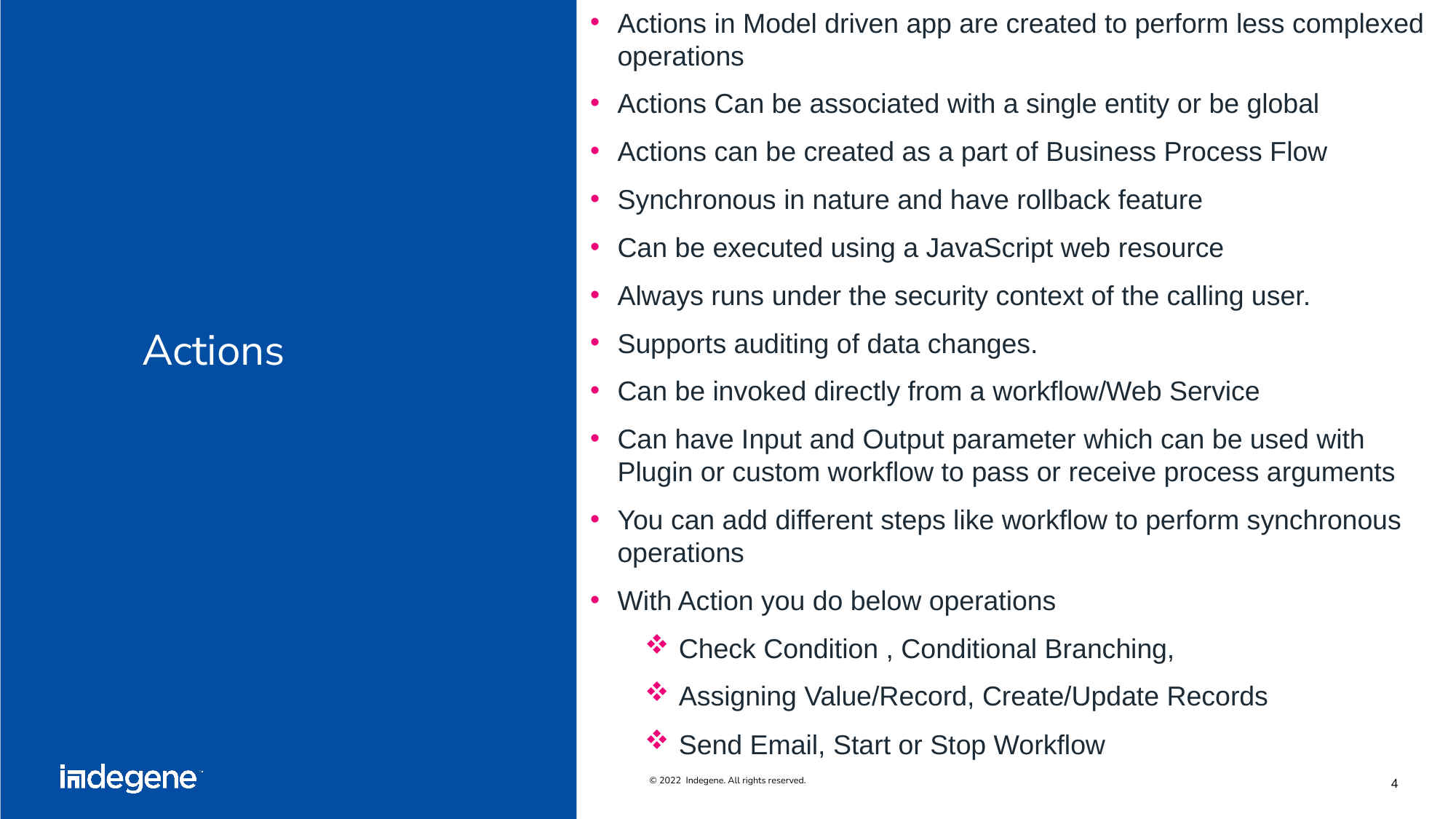

Actions in Model driven app are created to perform less complexed operations
Actions Can be associated with a single entity or be global
Actions can be created as a part of Business Process Flow
Synchronous in nature and have rollback feature
Can be executed using a JavaScript web resource
Always runs under the security context of the calling user.
Supports auditing of data changes.
Can be invoked directly from a workflow/Web Service
Can have Input and Output parameter which can be used with Plugin or custom workflow to pass or receive process arguments
You can add different steps like workflow to perform synchronous operations
With Action you do below operations
Check Condition , Conditional Branching,
Assigning Value/Record, Create/Update Records
Send Email, Start or Stop Workflow

# Actions
© 2022  Indegene. All rights reserved.
4